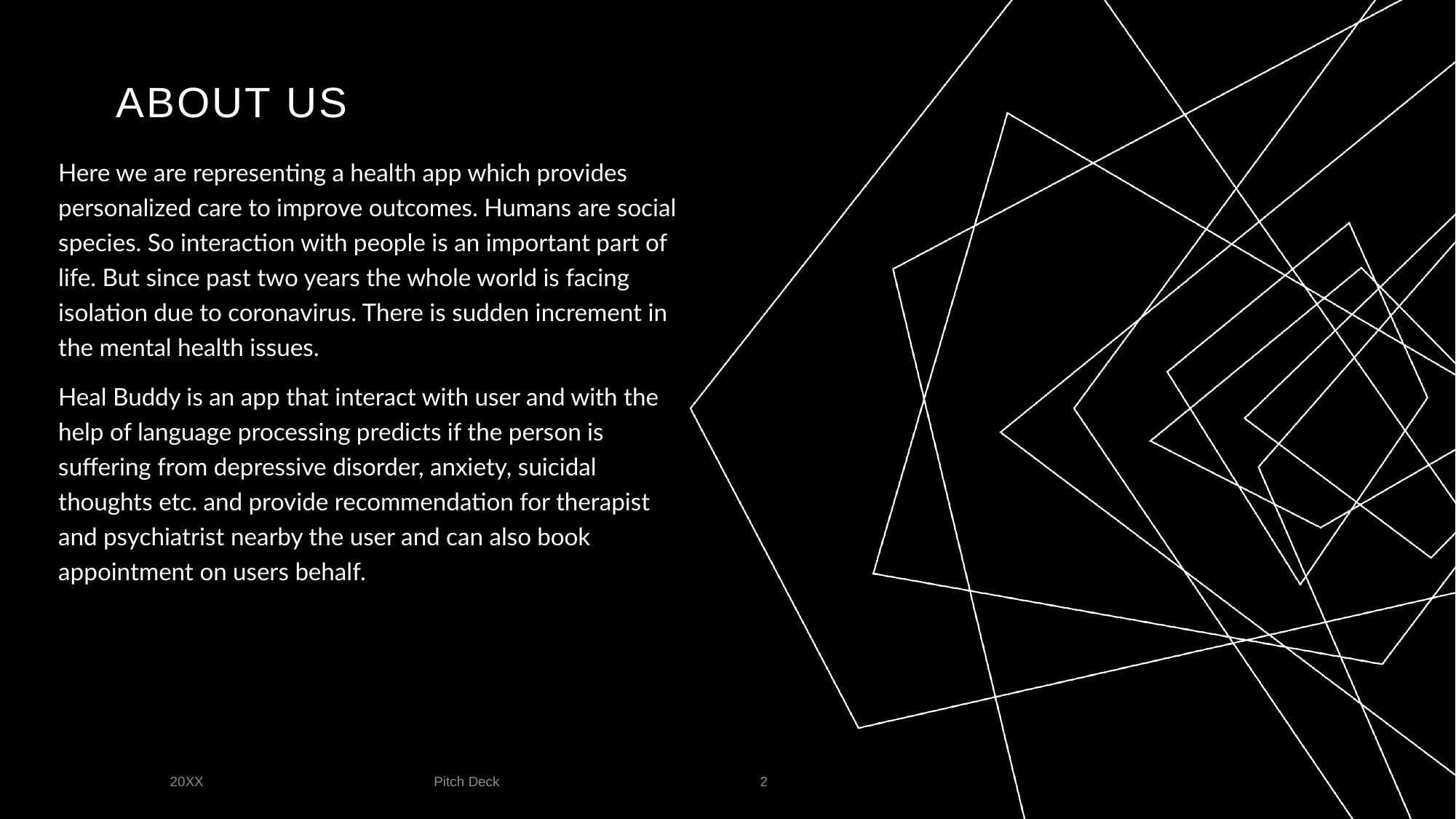

# ABOUT US
Here we are representing a health app which provides personalized care to improve outcomes. Humans are social species. So interaction with people is an important part of life. But since past two years the whole world is facing isolation due to coronavirus. There is sudden increment in the mental health issues.
Heal Buddy is an app that interact with user and with the help of language processing predicts if the person is suffering from depressive disorder, anxiety, suicidal thoughts etc. and provide recommendation for therapist and psychiatrist nearby the user and can also book appointment on users behalf.
Pitch Deck
20XX
2